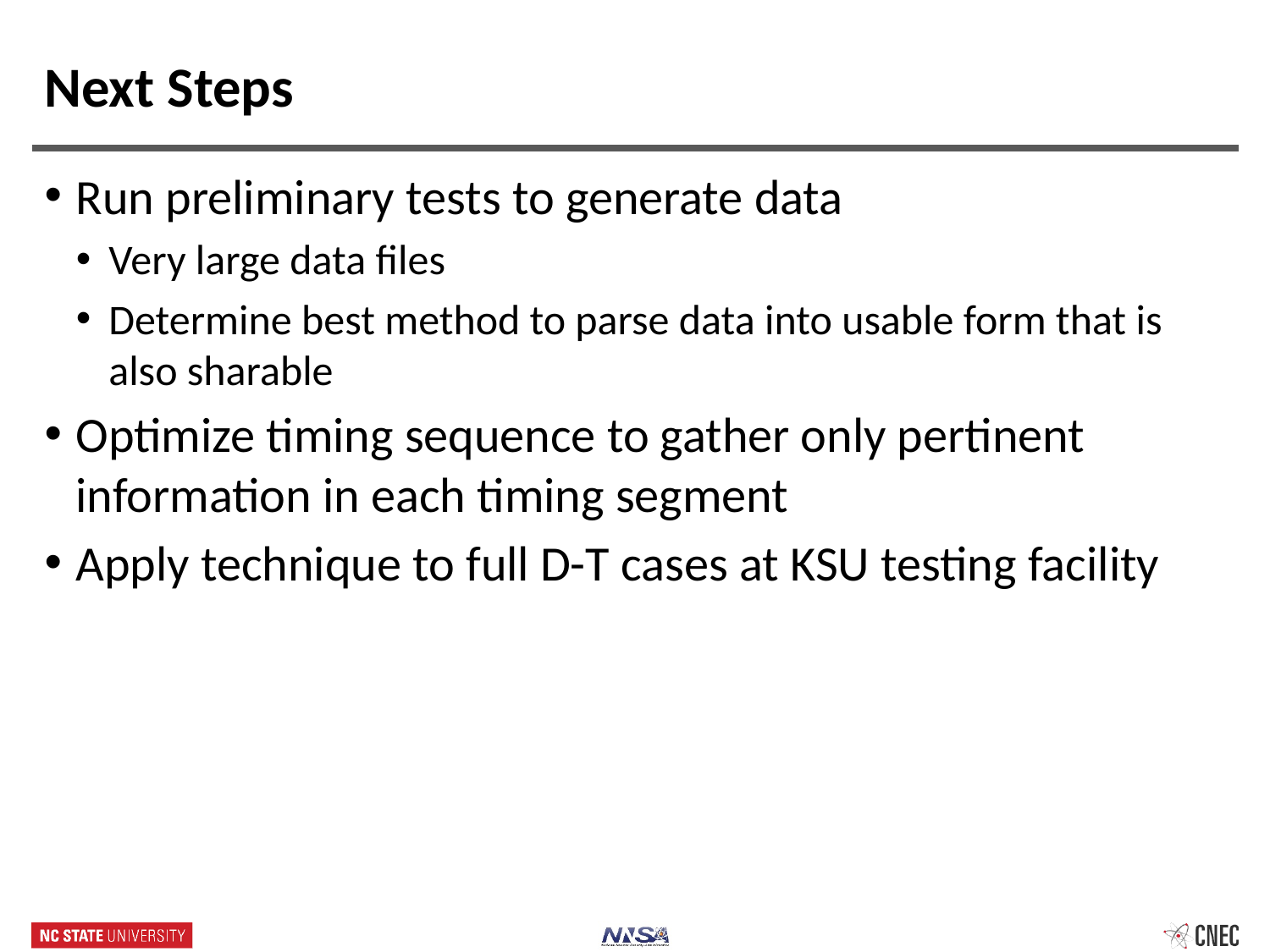

# Next Steps
Run preliminary tests to generate data
Very large data files
Determine best method to parse data into usable form that is also sharable
Optimize timing sequence to gather only pertinent information in each timing segment
Apply technique to full D-T cases at KSU testing facility